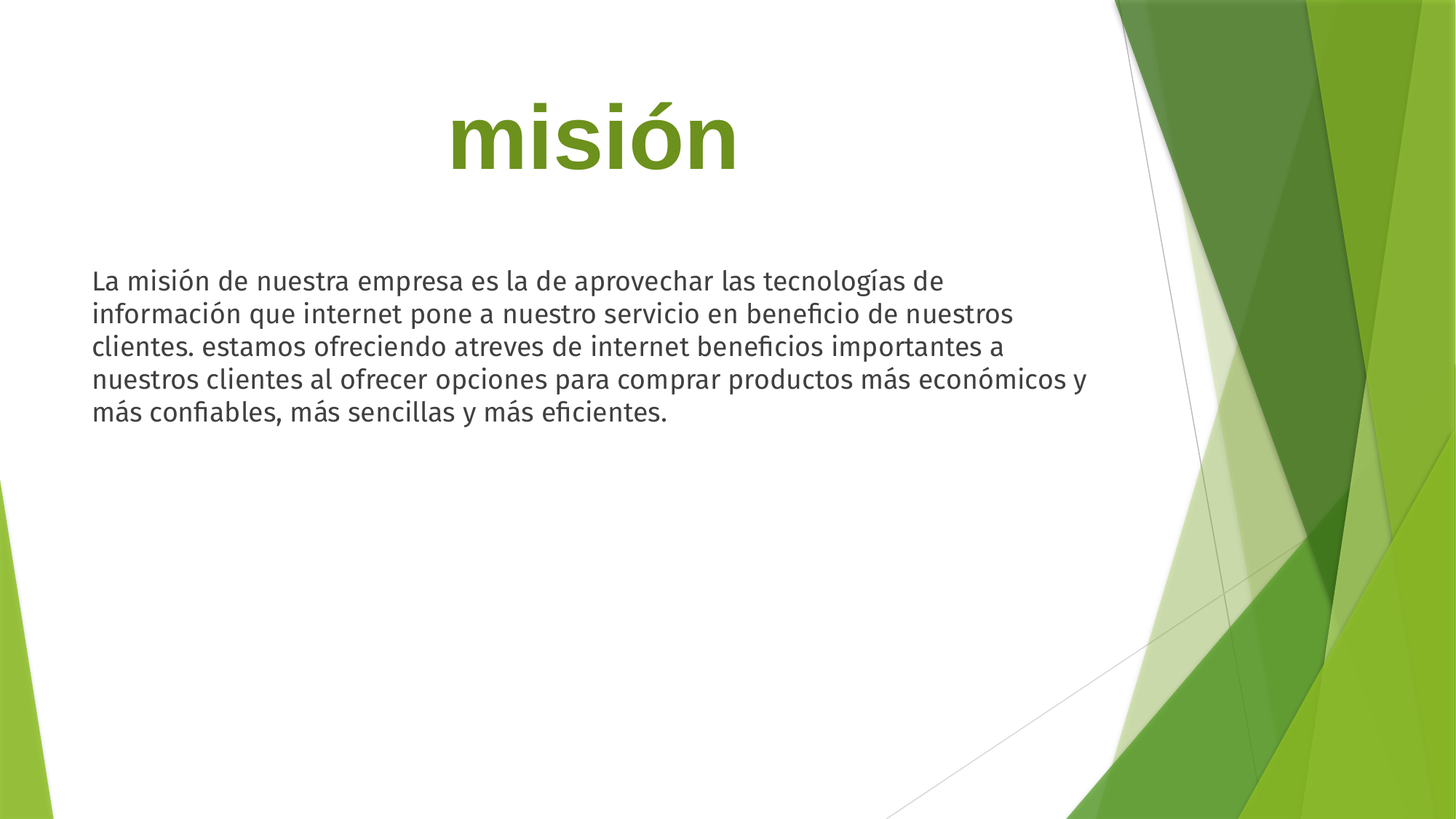

# misión
La misión de nuestra empresa es la de aprovechar las tecnologías de información que internet pone a nuestro servicio en beneficio de nuestros clientes. estamos ofreciendo atreves de internet beneficios importantes a nuestros clientes al ofrecer opciones para comprar productos más económicos y más confiables, más sencillas y más eficientes.